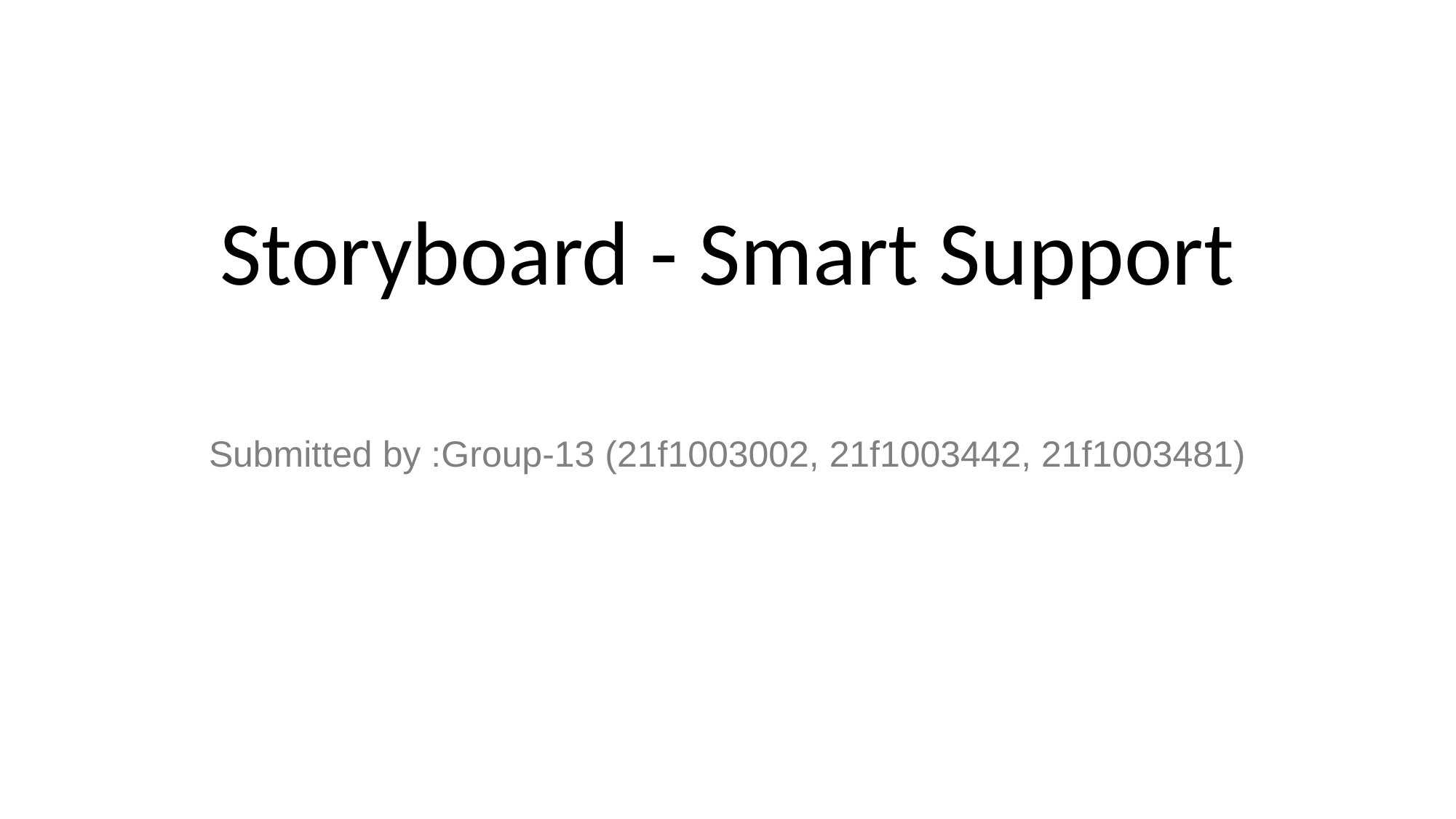

# Storyboard - Smart Support
Submitted by :Group-13 (21f1003002, 21f1003442, 21f1003481)